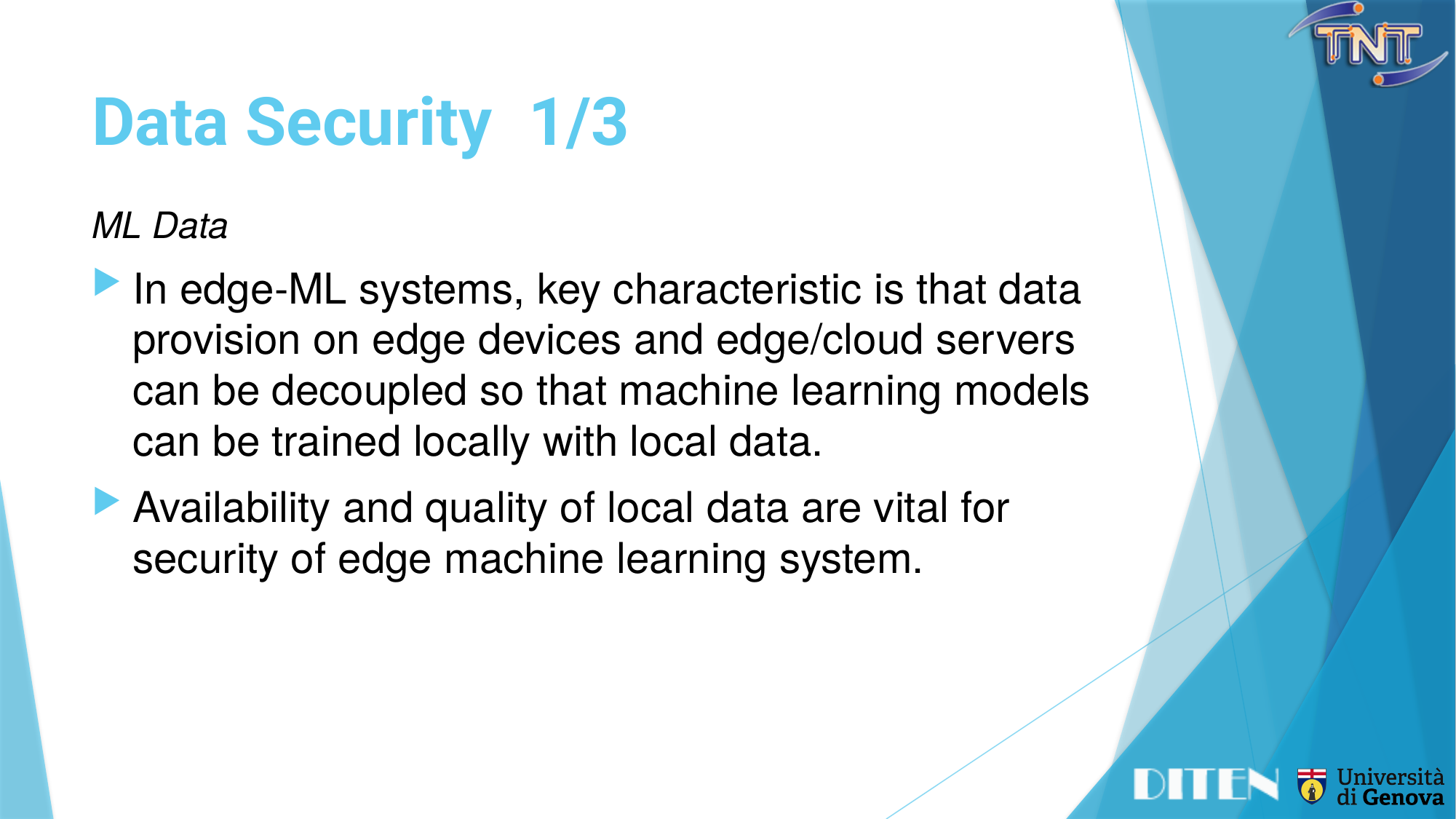

# Data Security	1/3
ML Data
In edge-ML systems, key characteristic is that data provision on edge devices and edge/cloud servers can be decoupled so that machine learning models can be trained locally with local data.
Availability and quality of local data are vital for security of edge machine learning system.